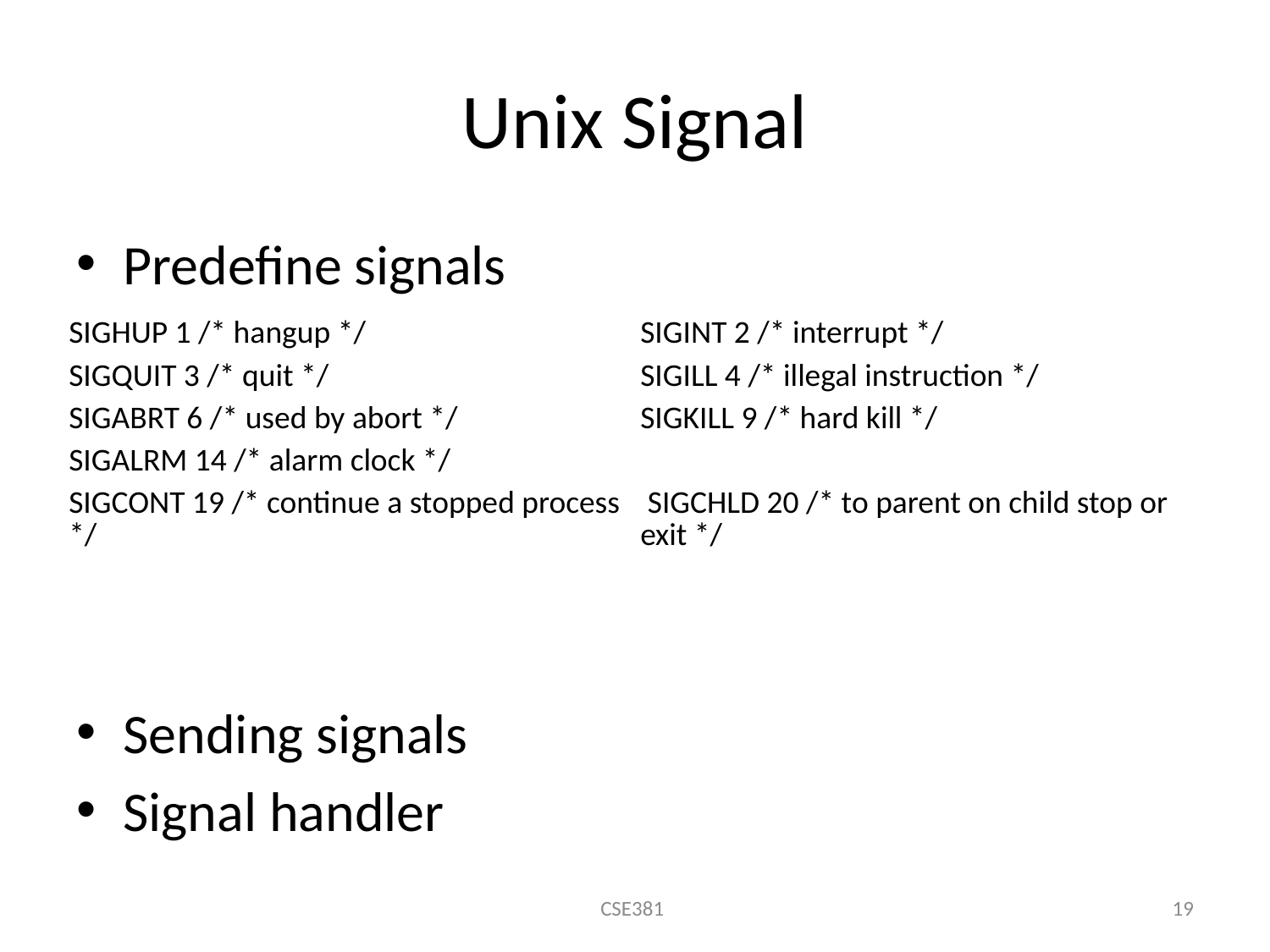

# Unix Signal
Predefine signals

Sending signals
Signal handler

| SIGHUP 1 /\* hangup \*/ | SIGINT 2 /\* interrupt \*/ |
| --- | --- |
| SIGQUIT 3 /\* quit \*/ | SIGILL 4 /\* illegal instruction \*/ |
| SIGABRT 6 /\* used by abort \*/ | SIGKILL 9 /\* hard kill \*/ |
| SIGALRM 14 /\* alarm clock \*/ |  |
| SIGCONT 19 /\* continue a stopped process \*/ | SIGCHLD 20 /\* to parent on child stop or exit \*/ |
|  |  |
CSE381
19